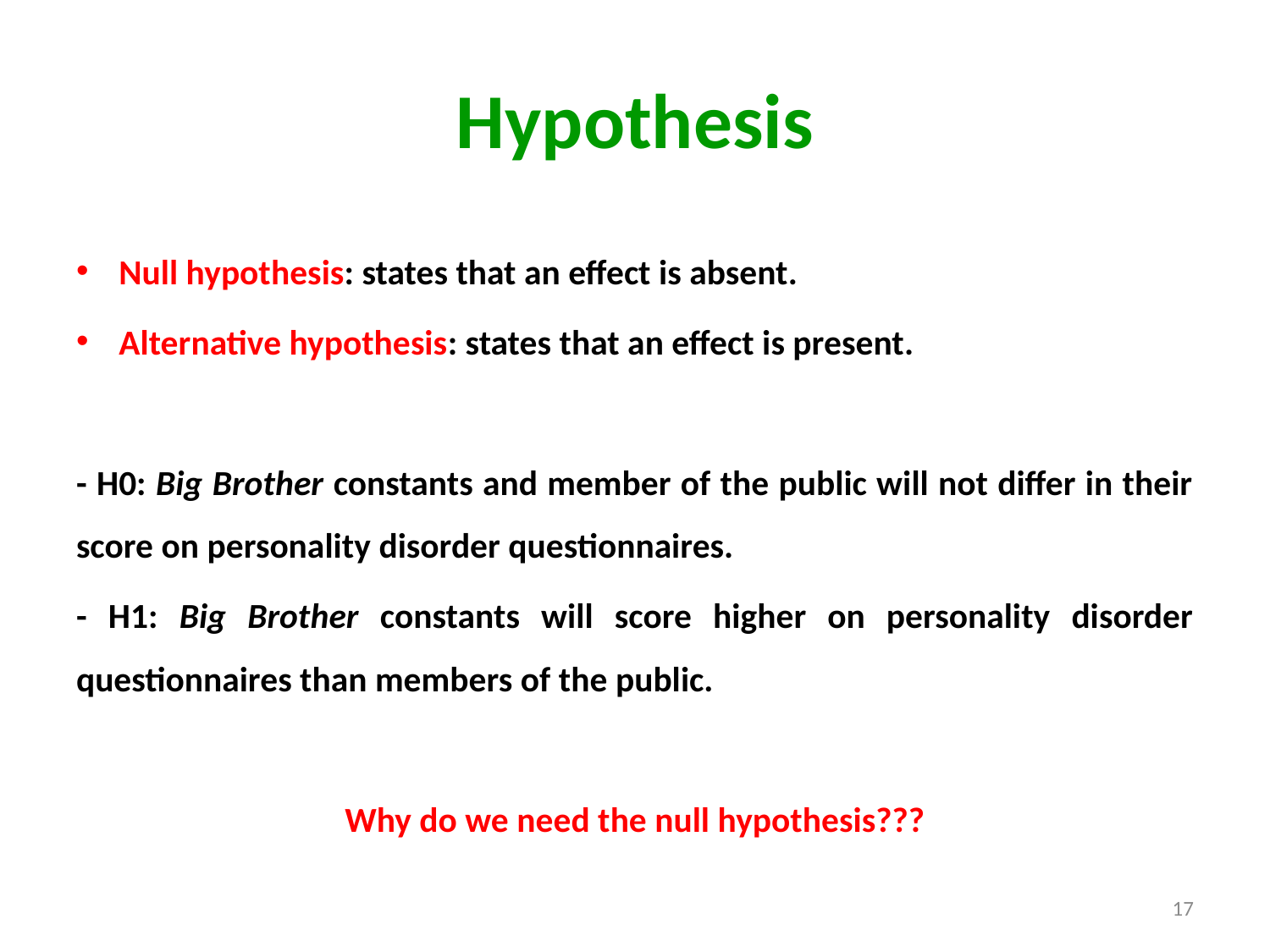

# Hypothesis
Null hypothesis: states that an effect is absent.
Alternative hypothesis: states that an effect is present.

- H0: Big Brother constants and member of the public will not differ in their score on personality disorder questionnaires.
- H1: Big Brother constants will score higher on personality disorder questionnaires than members of the public.

Why do we need the null hypothesis???

17